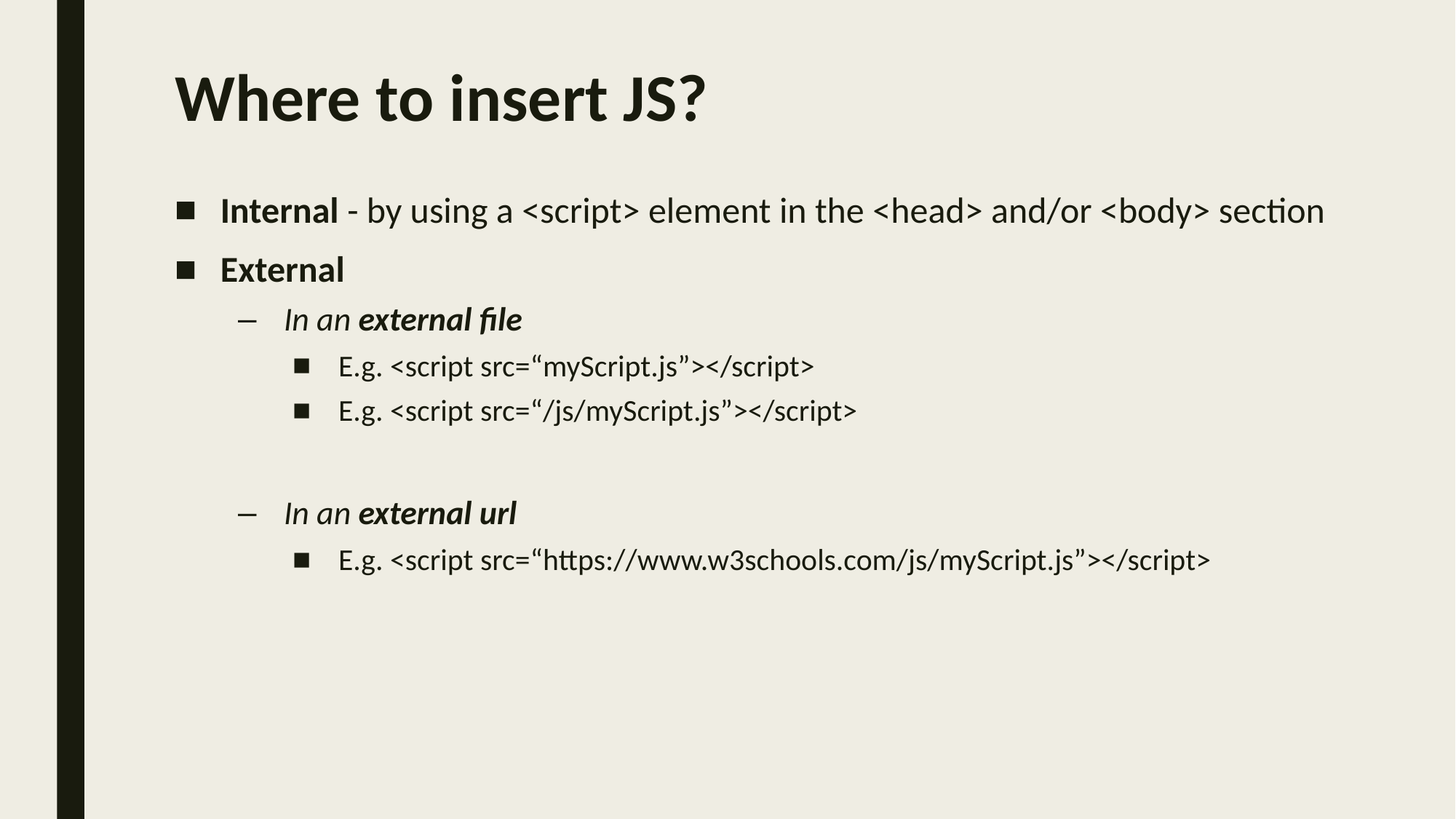

# Where to insert JS?
Internal - by using a <script> element in the <head> and/or <body> section
External
In an external file
E.g. <script src=“myScript.js”></script>
E.g. <script src=“/js/myScript.js”></script>

In an external url
E.g. <script src=“https://www.w3schools.com/js/myScript.js”></script>